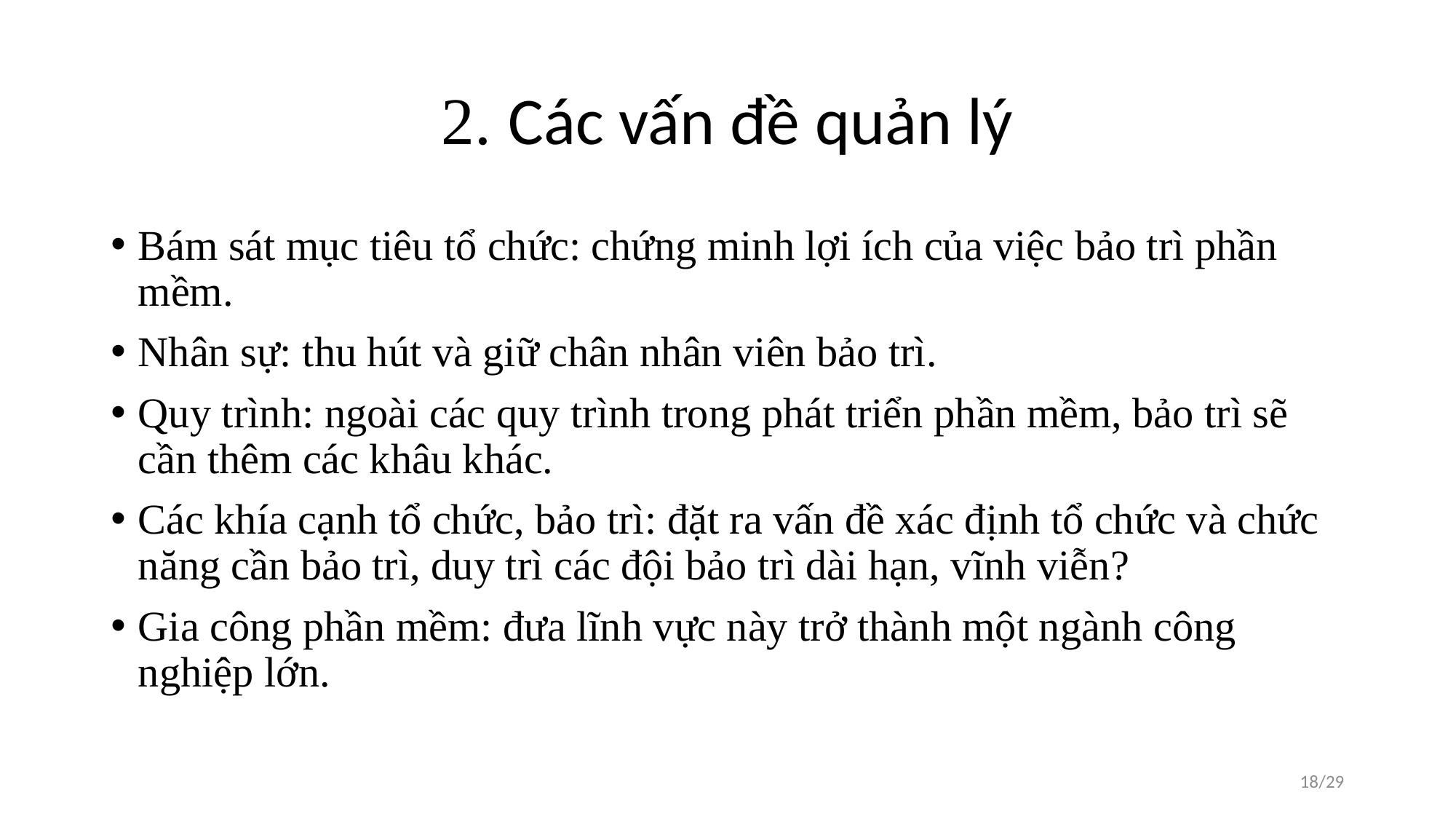

# 2. Các vấn đề quản lý
Bám sát mục tiêu tổ chức: chứng minh lợi ích của việc bảo trì phần mềm.
Nhân sự: thu hút và giữ chân nhân viên bảo trì.
Quy trình: ngoài các quy trình trong phát triển phần mềm, bảo trì sẽ cần thêm các khâu khác.
Các khía cạnh tổ chức, bảo trì: đặt ra vấn đề xác định tổ chức và chức năng cần bảo trì, duy trì các đội bảo trì dài hạn, vĩnh viễn?
Gia công phần mềm: đưa lĩnh vực này trở thành một ngành công nghiệp lớn.

18